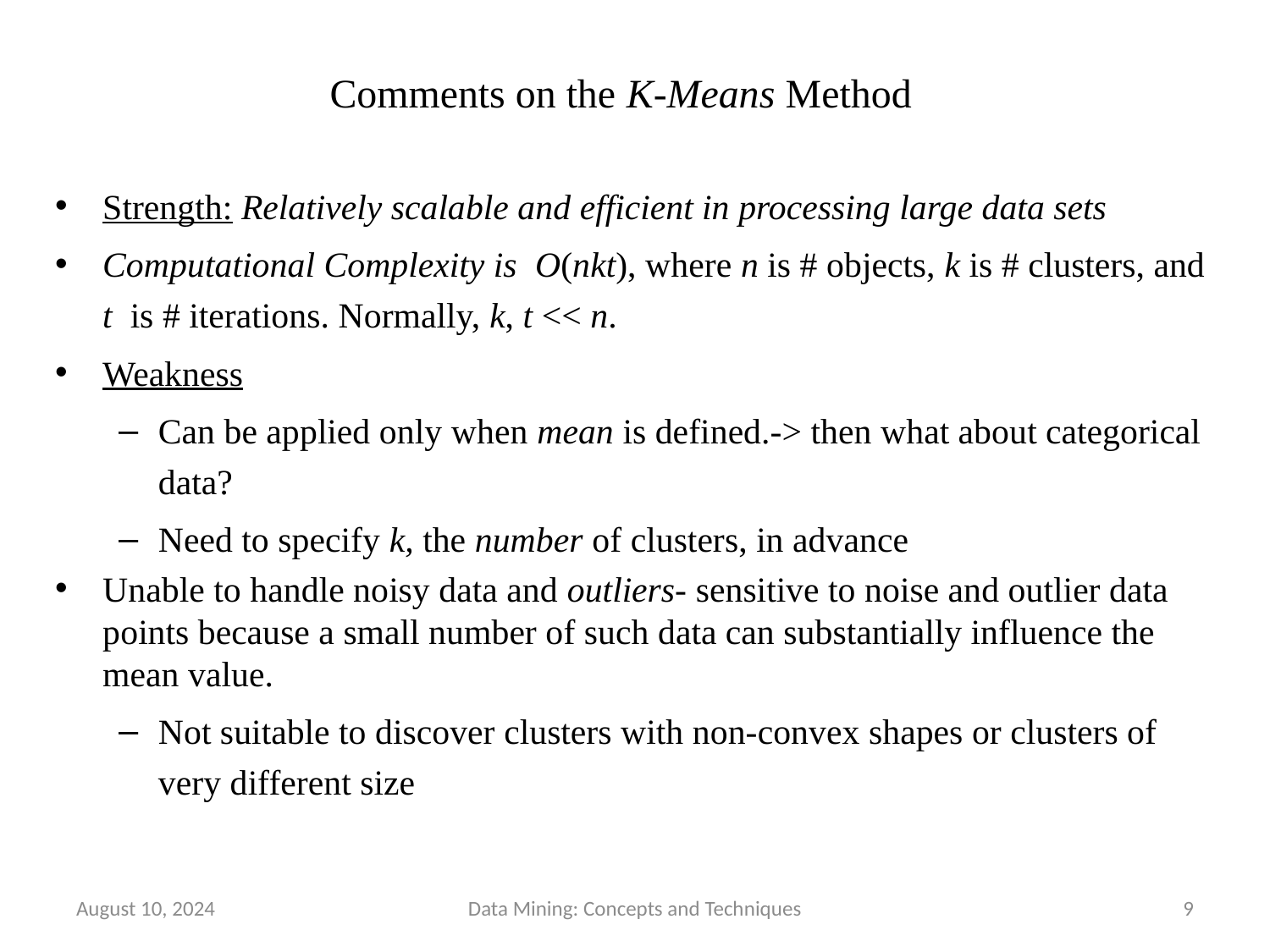

# Comments on the K-Means Method
Strength: Relatively scalable and efficient in processing large data sets
Computational Complexity is  O(nkt), where n is # objects, k is # clusters, and t  is # iterations. Normally, k, t << n.
Weakness
Can be applied only when mean is defined.-> then what about categorical data?
Need to specify k, the number of clusters, in advance
Unable to handle noisy data and outliers- sensitive to noise and outlier data points because a small number of such data can substantially influence the mean value.
Not suitable to discover clusters with non-convex shapes or clusters of very different size
August 10, 2024
Data Mining: Concepts and Techniques
9